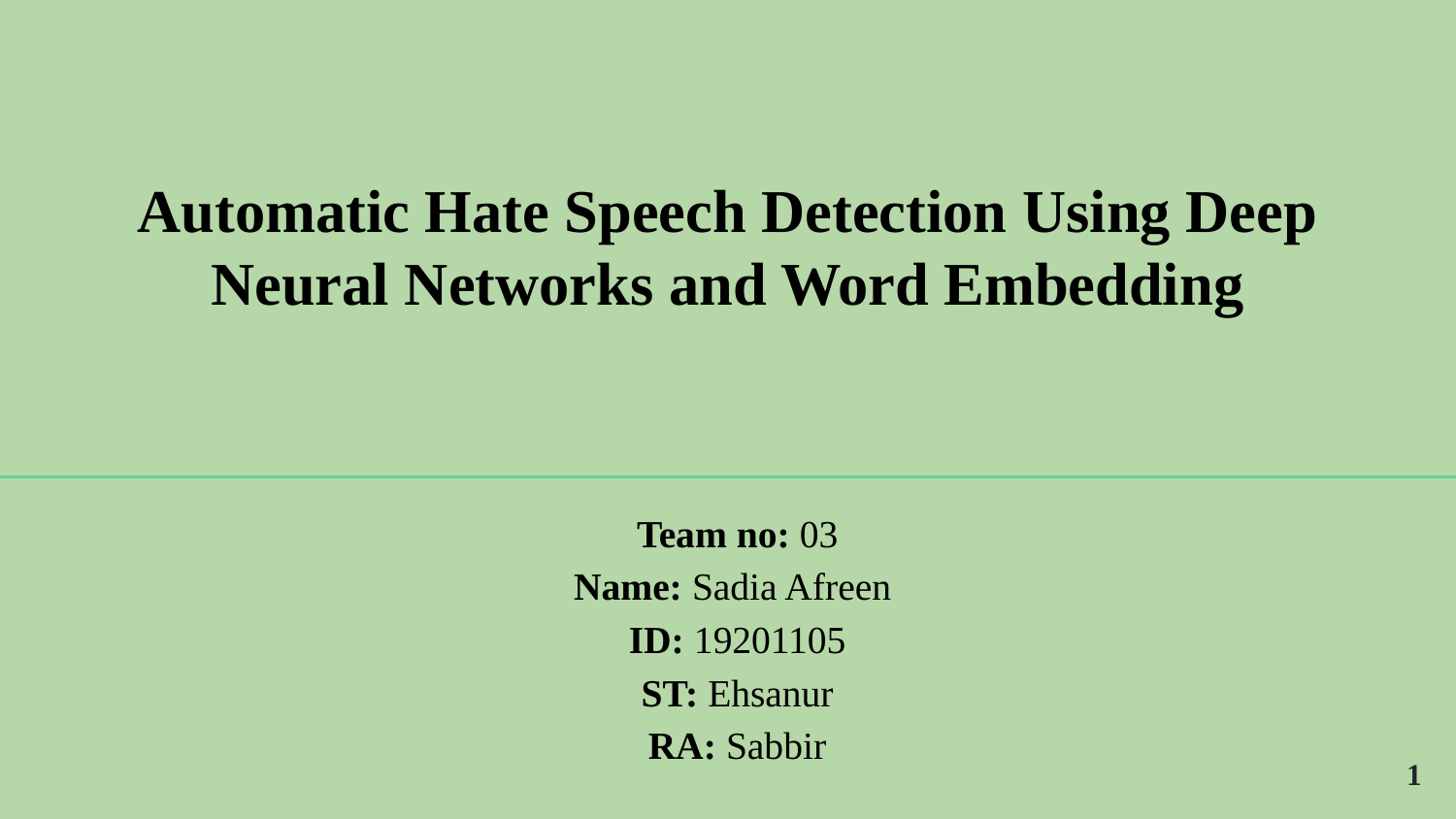

# Automatic Hate Speech Detection Using Deep Neural Networks and Word Embedding
Team no: 03
Name: Sadia Afreen
ID: 19201105
ST: Ehsanur
RA: Sabbir
1